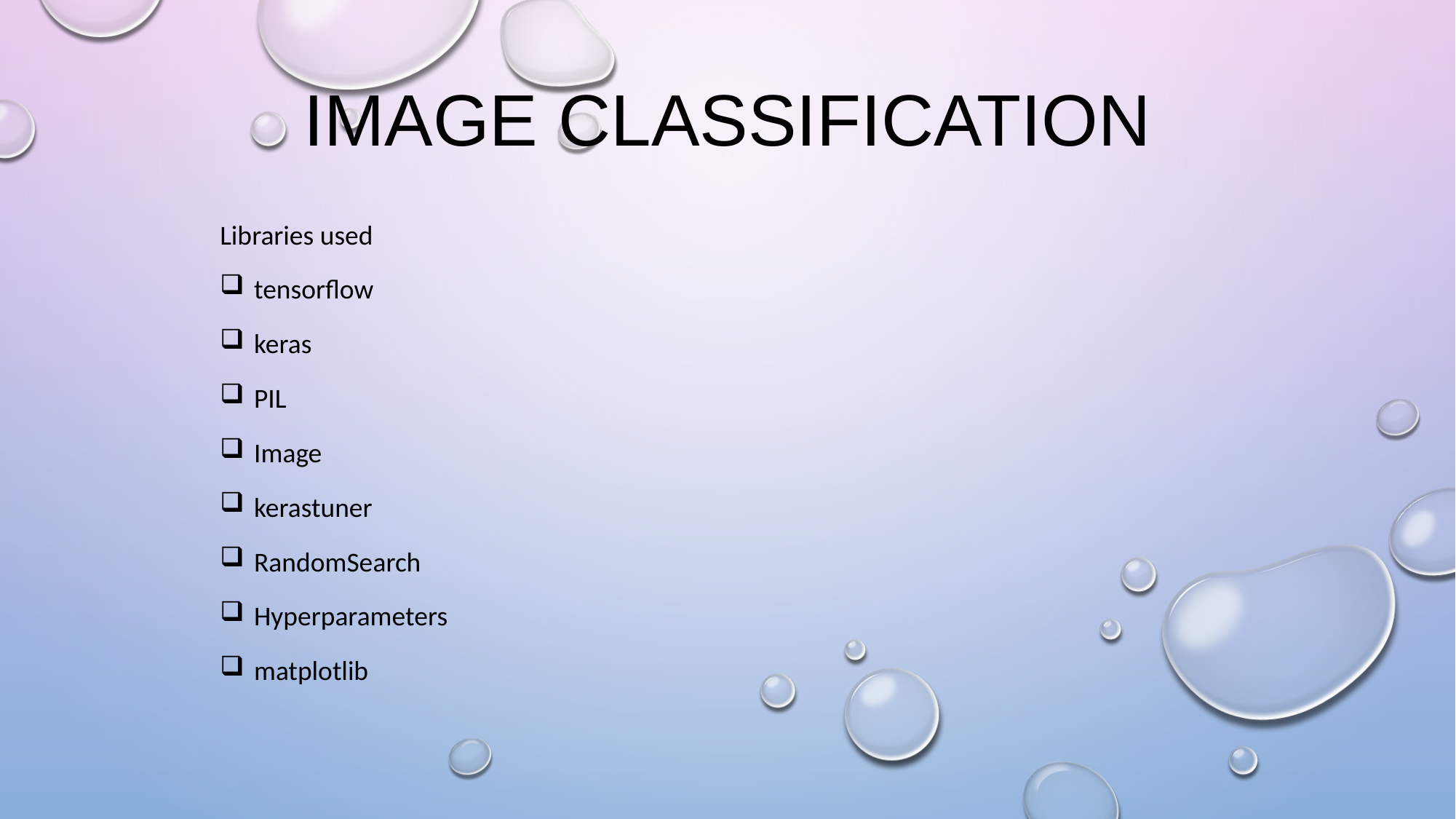

# Image classification
Libraries used
tensorflow
keras
PIL
Image
kerastuner
RandomSearch
Hyperparameters
matplotlib